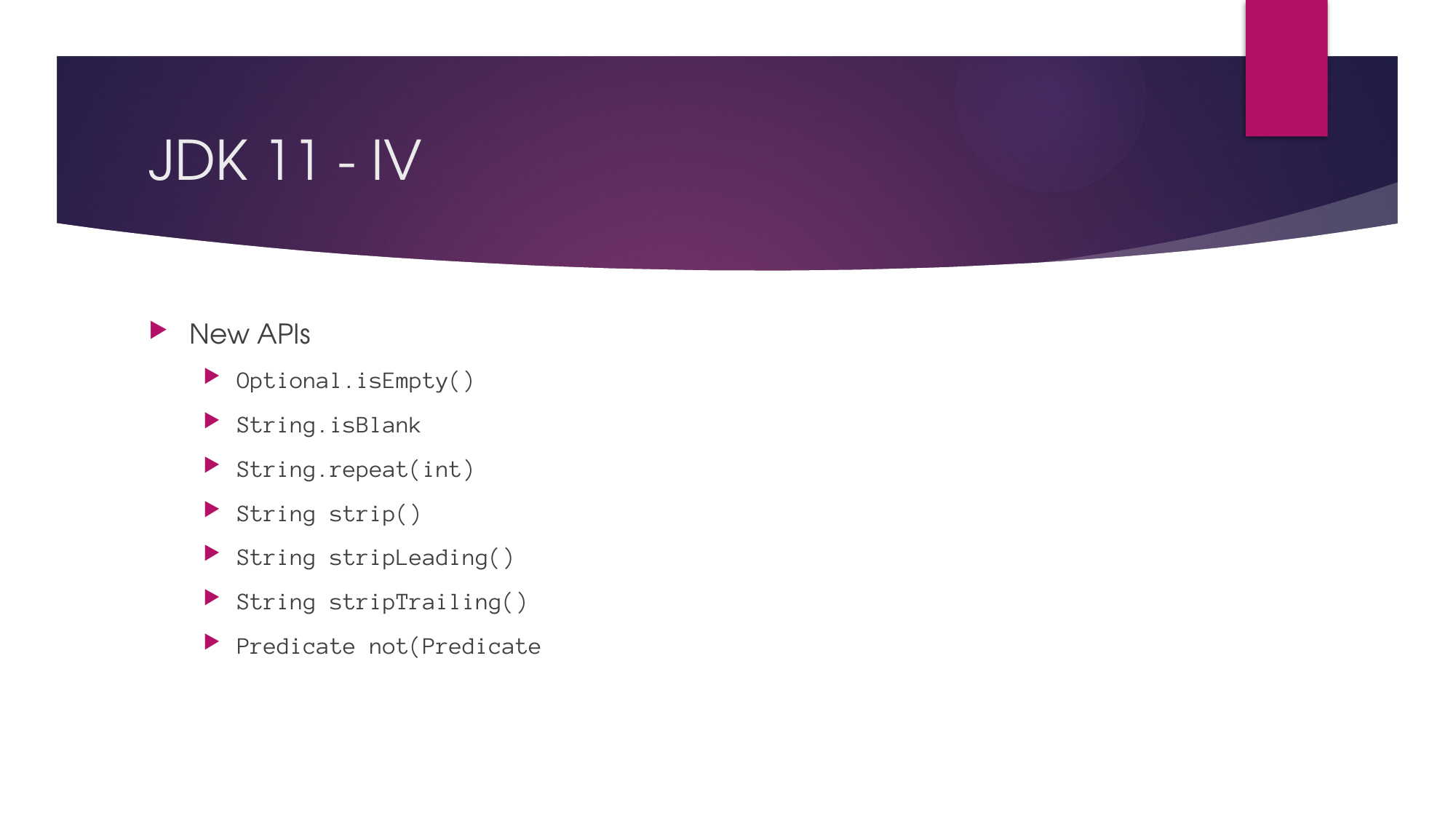

# JDK 11 - IV
New APIs
Optional.isEmpty()
String.isBlank
String.repeat(int)
String strip()
String stripLeading()
String stripTrailing()
Predicate not(Predicate